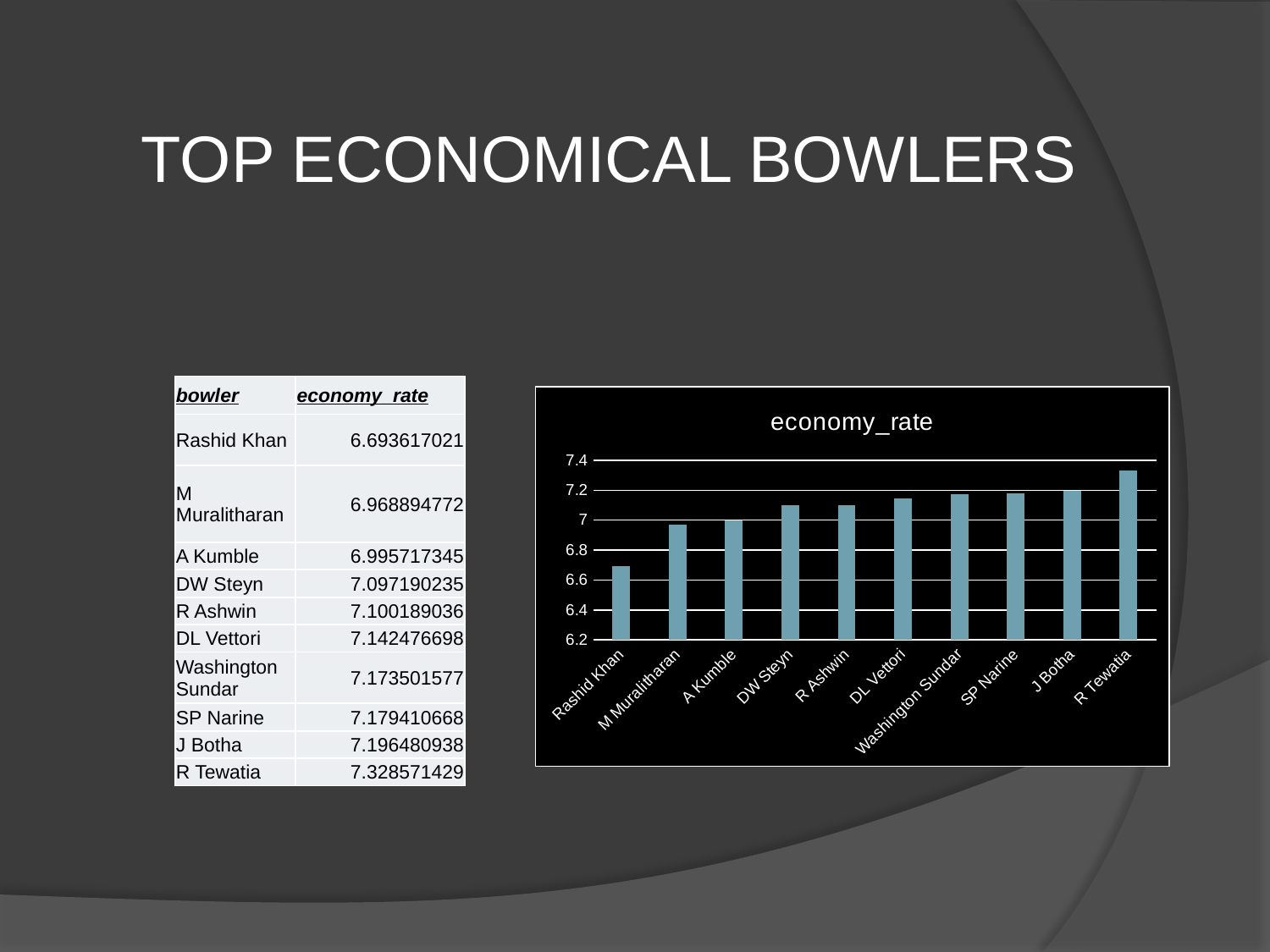

# TOP ECONOMICAL BOWLERS
| bowler | economy\_rate |
| --- | --- |
| Rashid Khan | 6.693617021 |
| M Muralitharan | 6.968894772 |
| A Kumble | 6.995717345 |
| DW Steyn | 7.097190235 |
| R Ashwin | 7.100189036 |
| DL Vettori | 7.142476698 |
| Washington Sundar | 7.173501577 |
| SP Narine | 7.179410668 |
| J Botha | 7.196480938 |
| R Tewatia | 7.328571429 |

### Chart:

| Category | economy_rate |
|---|---|
| Rashid Khan | 6.69361702127659 |
| M Muralitharan | 6.96889477167438 |
| A Kumble | 6.99571734475374 |
| DW Steyn | 7.09719023491478 |
| R Ashwin | 7.10018903591682 |
| DL Vettori | 7.14247669773635 |
| Washington Sundar | 7.17350157728706 |
| SP Narine | 7.17941066766132 |
| J Botha | 7.19648093841642 |
| R Tewatia | 7.32857142857142 |